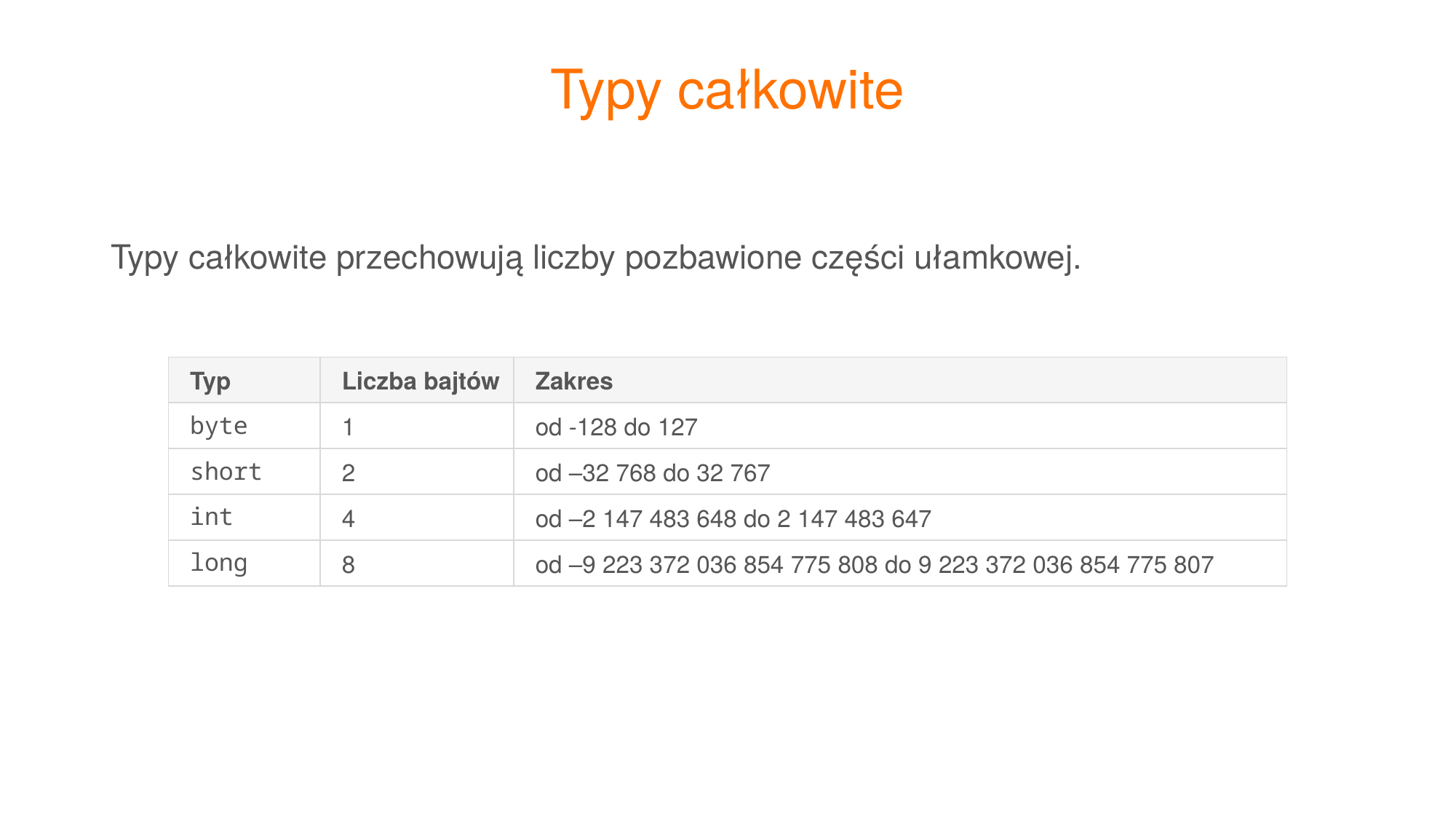

# Typy całkowite
Typy całkowite przechowują liczby pozbawione części ułamkowej.

| Typ | Liczba bajtów | Zakres |
| --- | --- | --- |
| byte | 1 | od -128 do 127 |
| short | 2 | od –32 768 do 32 767 |
| int | 4 | od –2 147 483 648 do 2 147 483 647 |
| long | 8 | od –9 223 372 036 854 775 808 do 9 223 372 036 854 775 807 |